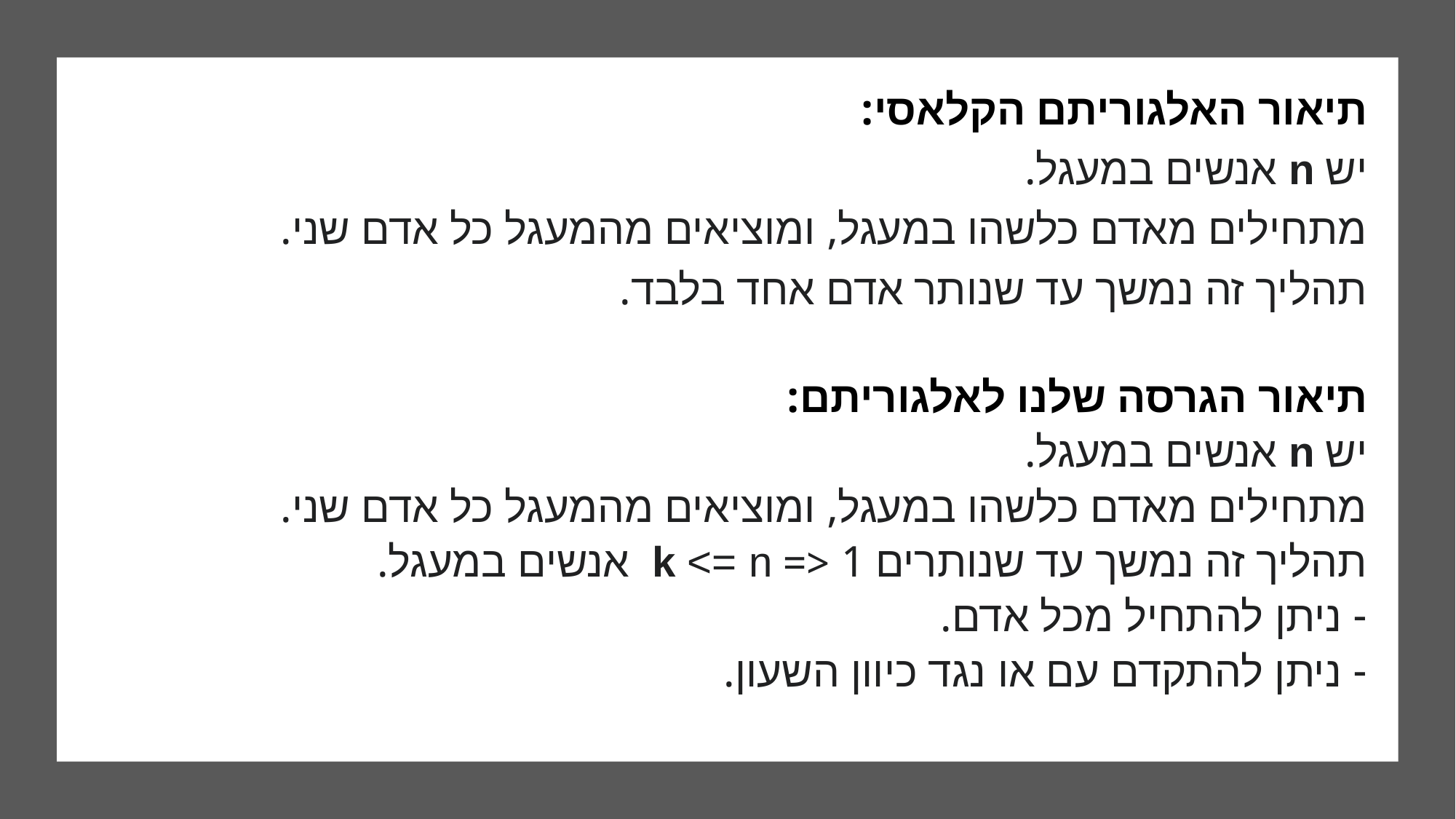

תיאור האלגוריתם הקלאסי:
יש n אנשים במעגל.
מתחילים מאדם כלשהו במעגל, ומוציאים מהמעגל כל אדם שני.
תהליך זה נמשך עד שנותר אדם אחד בלבד.

תיאור הגרסה שלנו לאלגוריתם:
יש n אנשים במעגל.
מתחילים מאדם כלשהו במעגל, ומוציאים מהמעגל כל אדם שני.
תהליך זה נמשך עד שנותרים 1 <= k <= n  אנשים במעגל.
- ניתן להתחיל מכל אדם.
- ניתן להתקדם עם או נגד כיוון השעון.